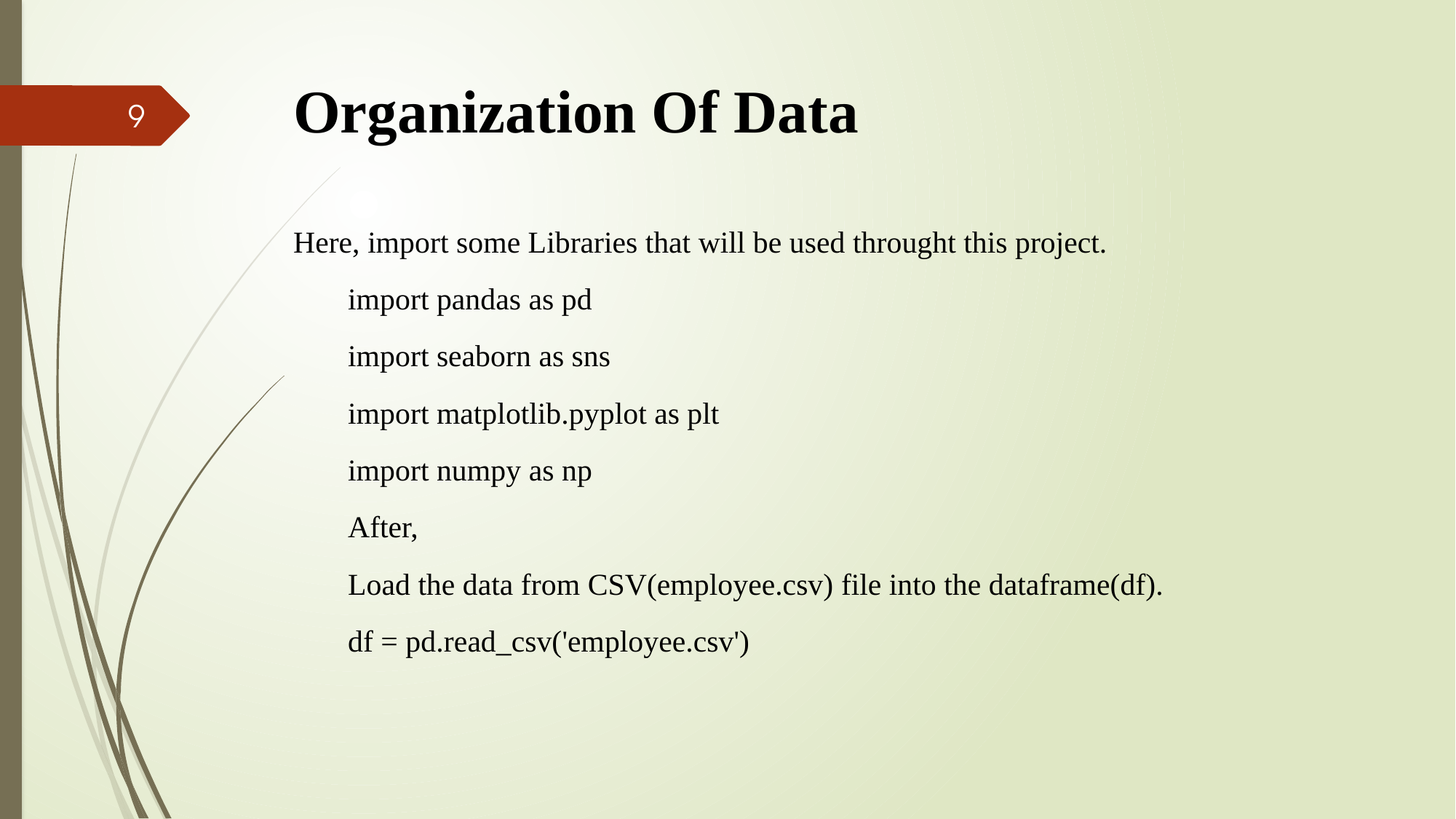

Organization Of Data
9
Here, import some Libraries that will be used throught this project.
import pandas as pd
import seaborn as sns
import matplotlib.pyplot as plt
import numpy as np
After,
Load the data from CSV(employee.csv) file into the dataframe(df).
df = pd.read_csv('employee.csv')